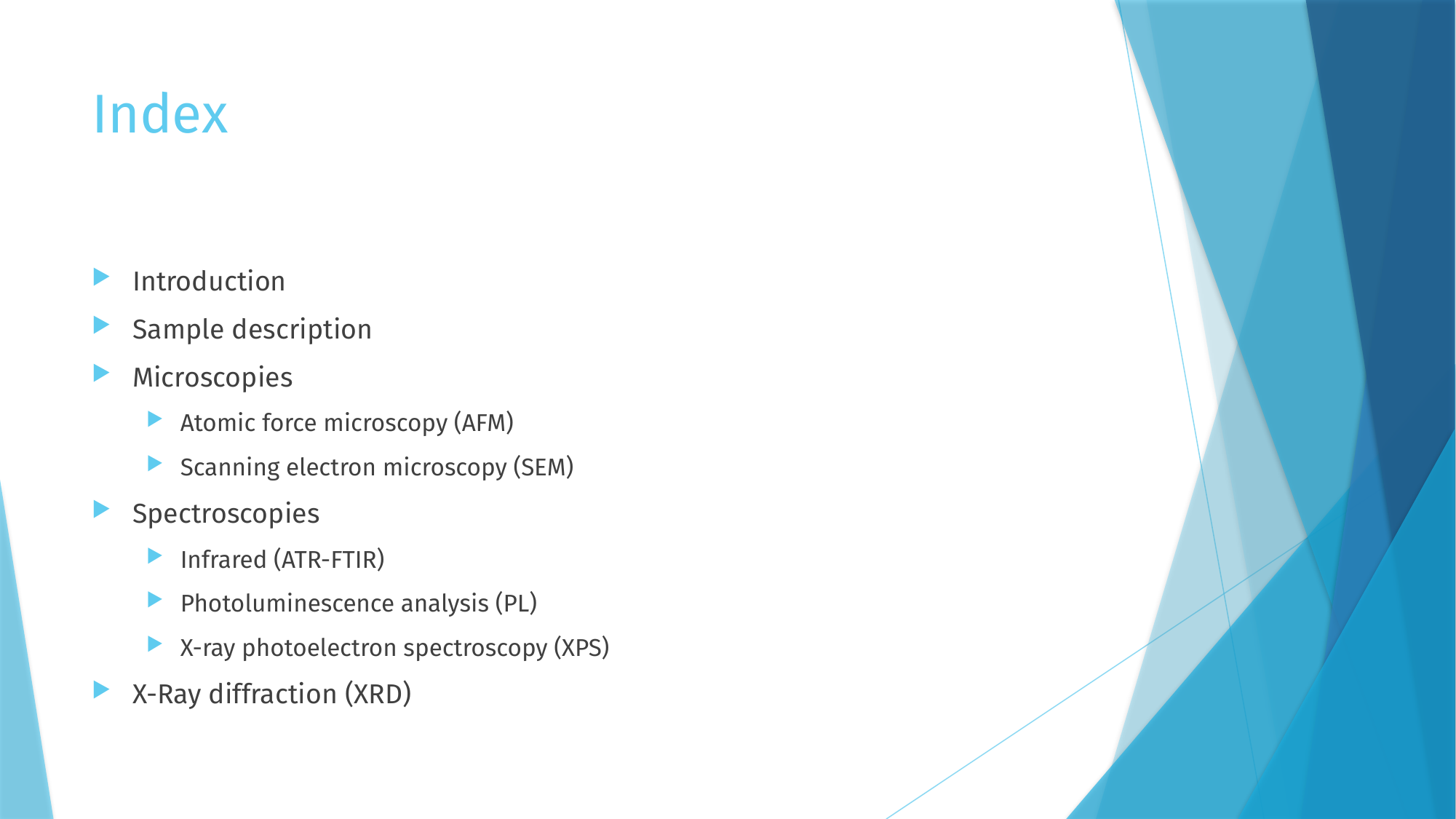

# Index
Introduction
Sample description
Microscopies
Atomic force microscopy (AFM)
Scanning electron microscopy (SEM)
Spectroscopies
Infrared (ATR-FTIR)
Photoluminescence analysis (PL)
X-ray photoelectron spectroscopy (XPS)
X-Ray diffraction (XRD)